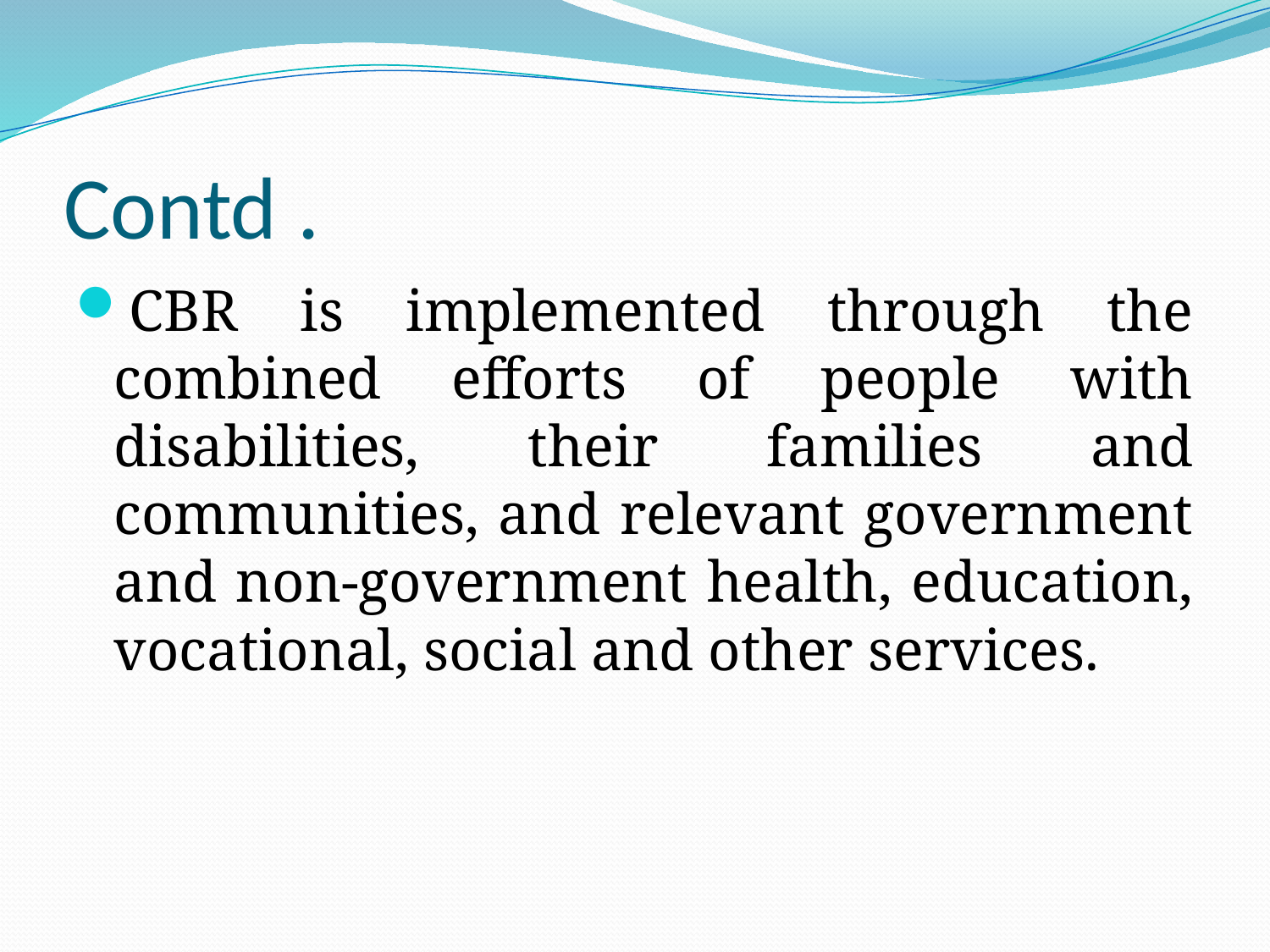

# Contd .
CBR is implemented through the combined efforts of people with disabilities, their families and communities, and relevant government and non-government health, education, vocational, social and other services.